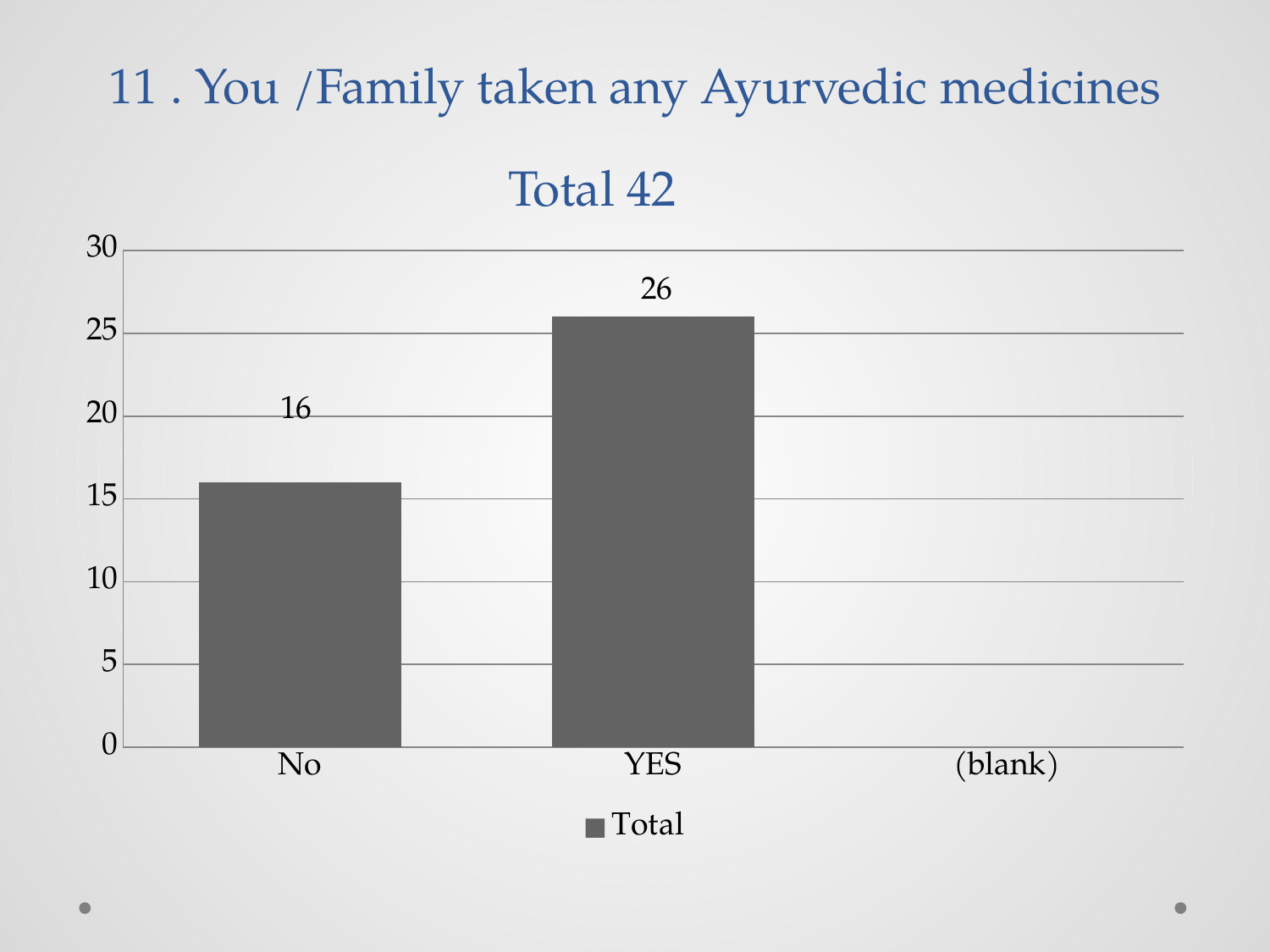

# 11 . You /Family taken any Ayurvedic medicines Total 42

### Chart

| Category | Total |
|---|---|
| No | 16.0 |
| YES | 26.0 |
| (blank) | None |